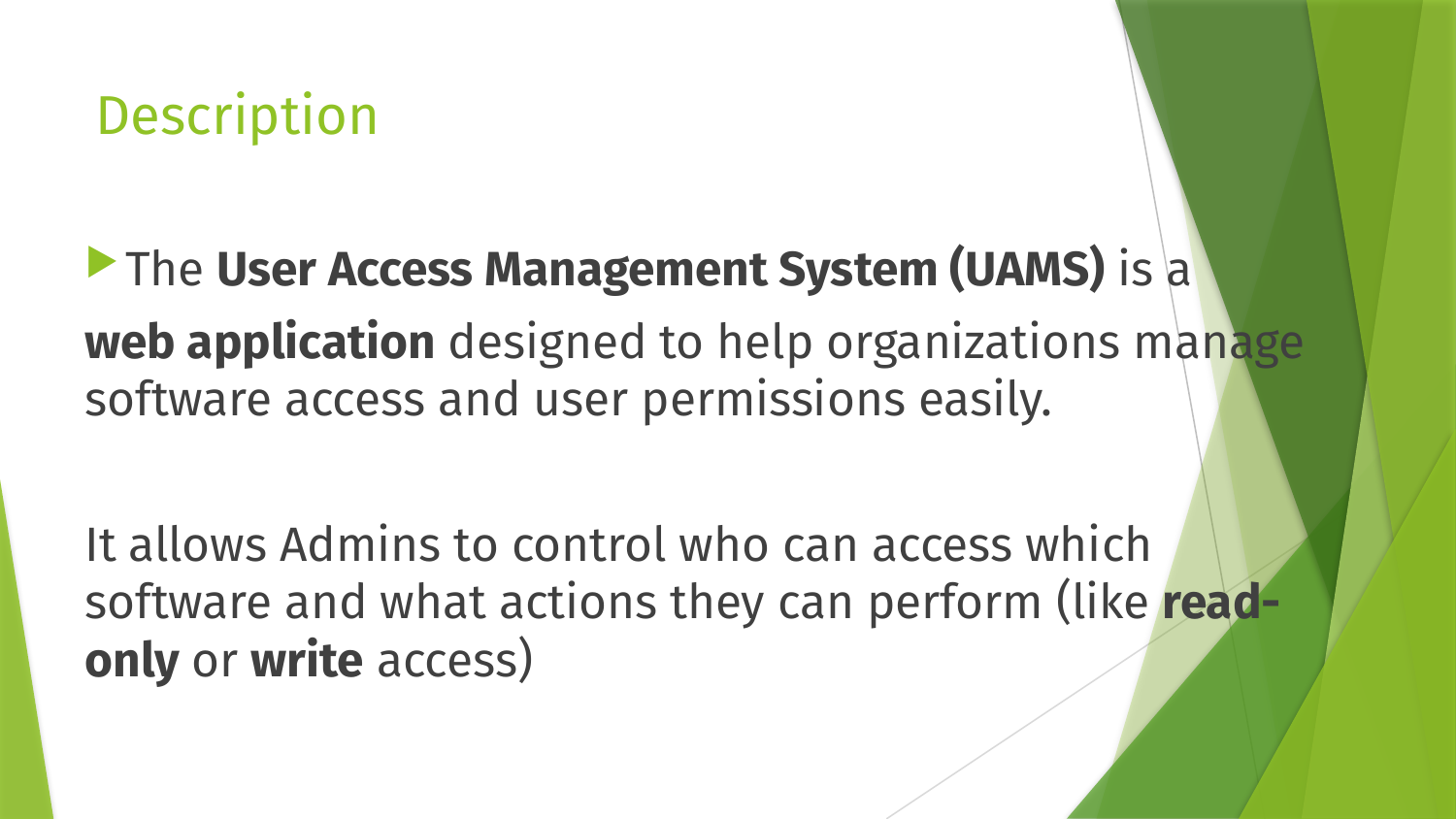

# Description
The User Access Management System (UAMS) is a
web application designed to help organizations manage software access and user permissions easily.

It allows Admins to control who can access which software and what actions they can perform (like read-only or write access)